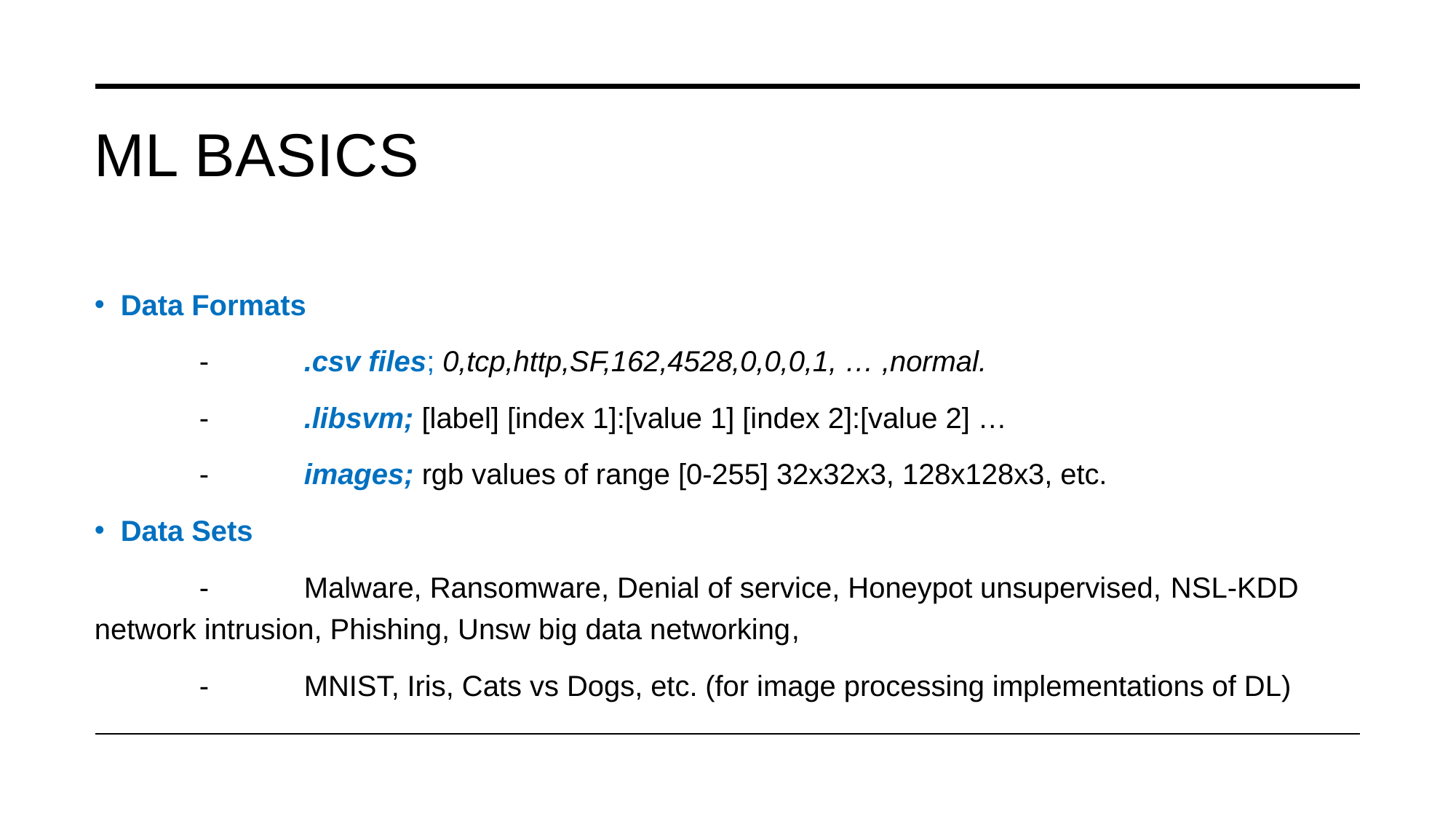

# ML BASICS
Data Formats
	-	.csv files; 0,tcp,http,SF,162,4528,0,0,0,1, … ,normal.
	-	.libsvm; [label] [index 1]:[value 1] [index 2]:[value 2] …
	- 	images; rgb values of range [0-255] 32x32x3, 128x128x3, etc.
Data Sets
	-	Malware, Ransomware, Denial of service, Honeypot unsupervised, NSL-KDD network intrusion, Phishing, Unsw big data networking,
	-	MNIST, Iris, Cats vs Dogs, etc. (for image processing implementations of DL)